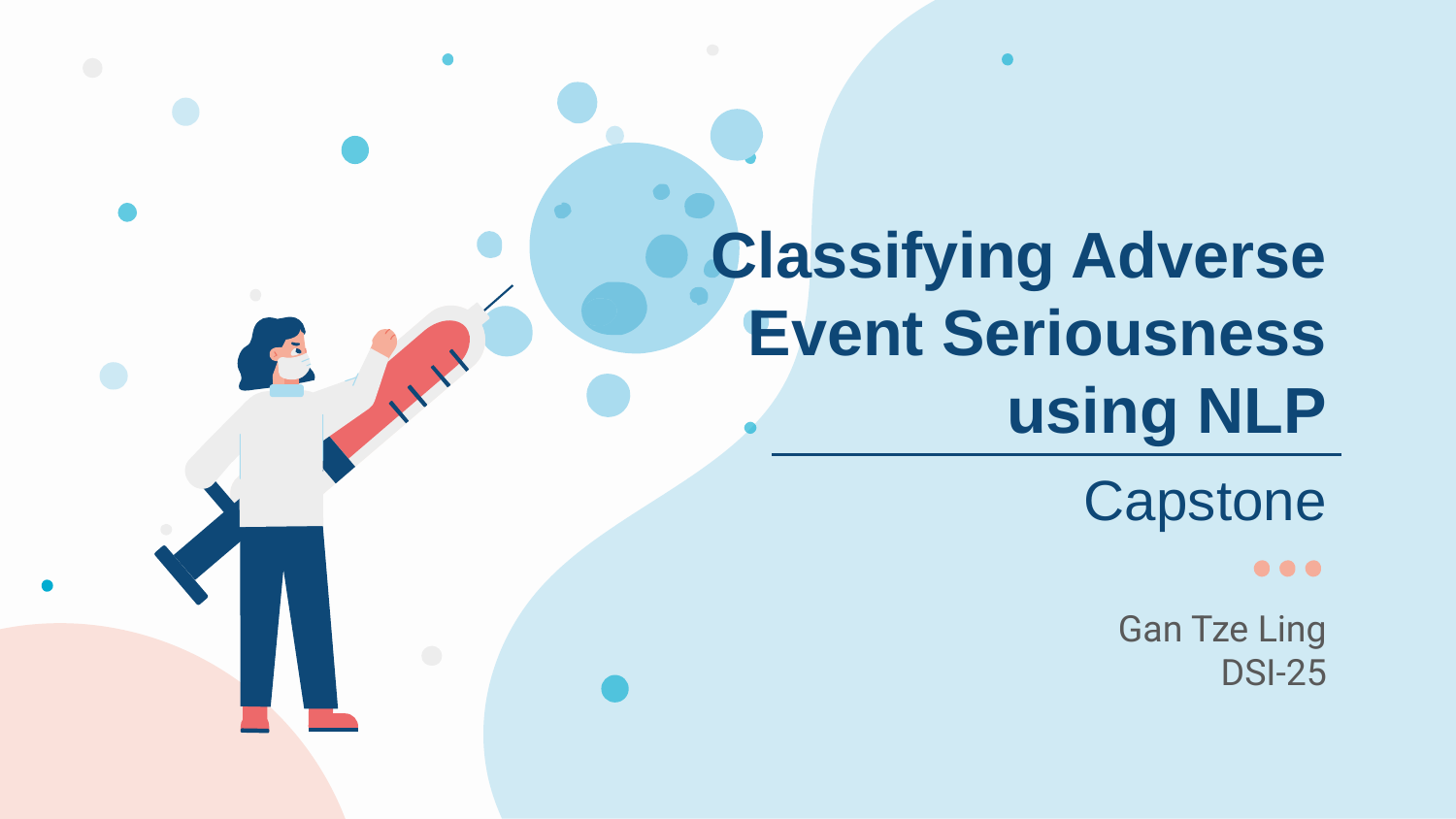

# Classifying Adverse Event Seriousness using NLP Capstone

Gan Tze Ling
DSI-25